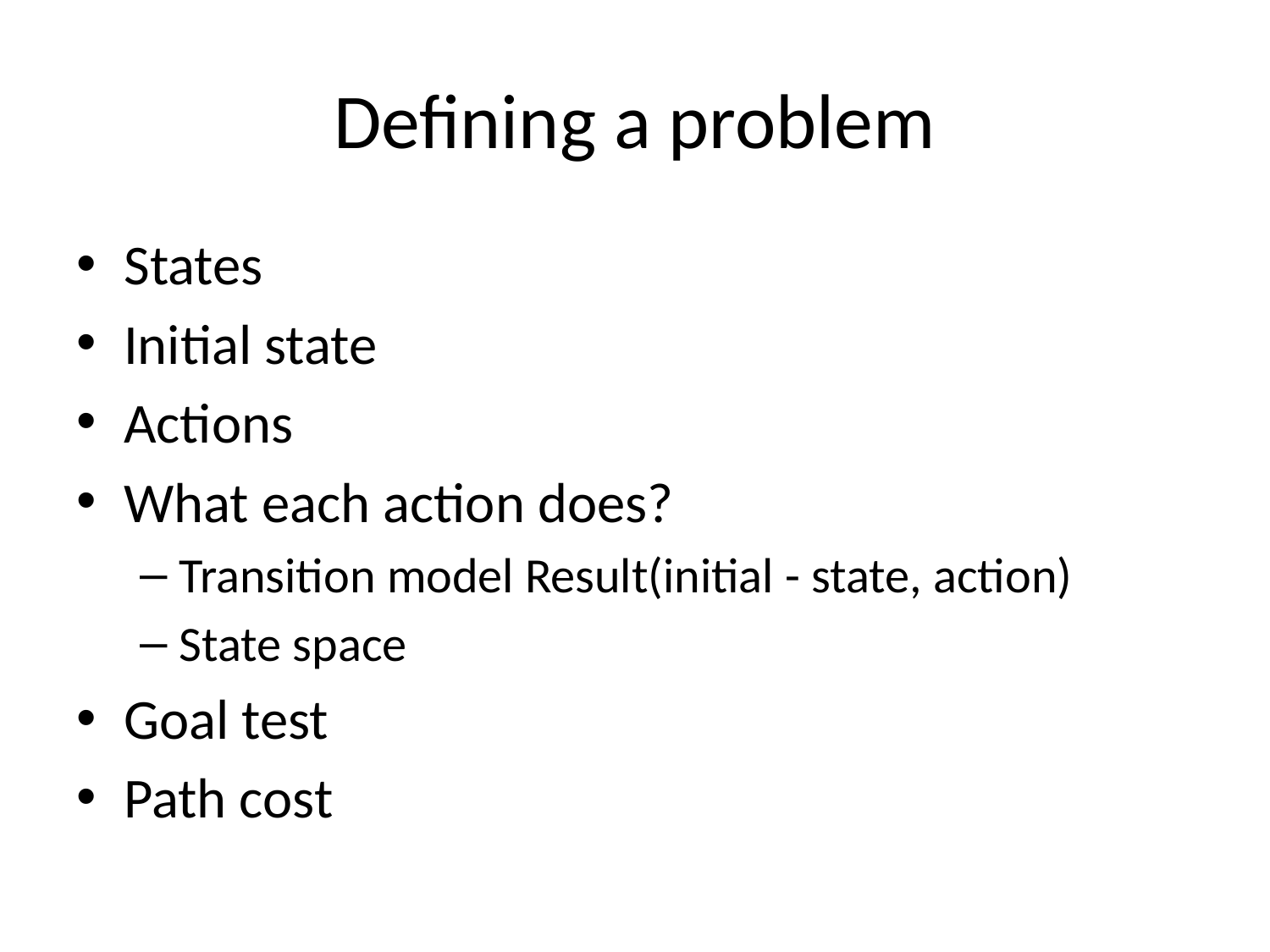

# Defining a problem
States
Initial state
Actions
What each action does?
Transition model Result(initial - state, action)
State space
Goal test
Path cost